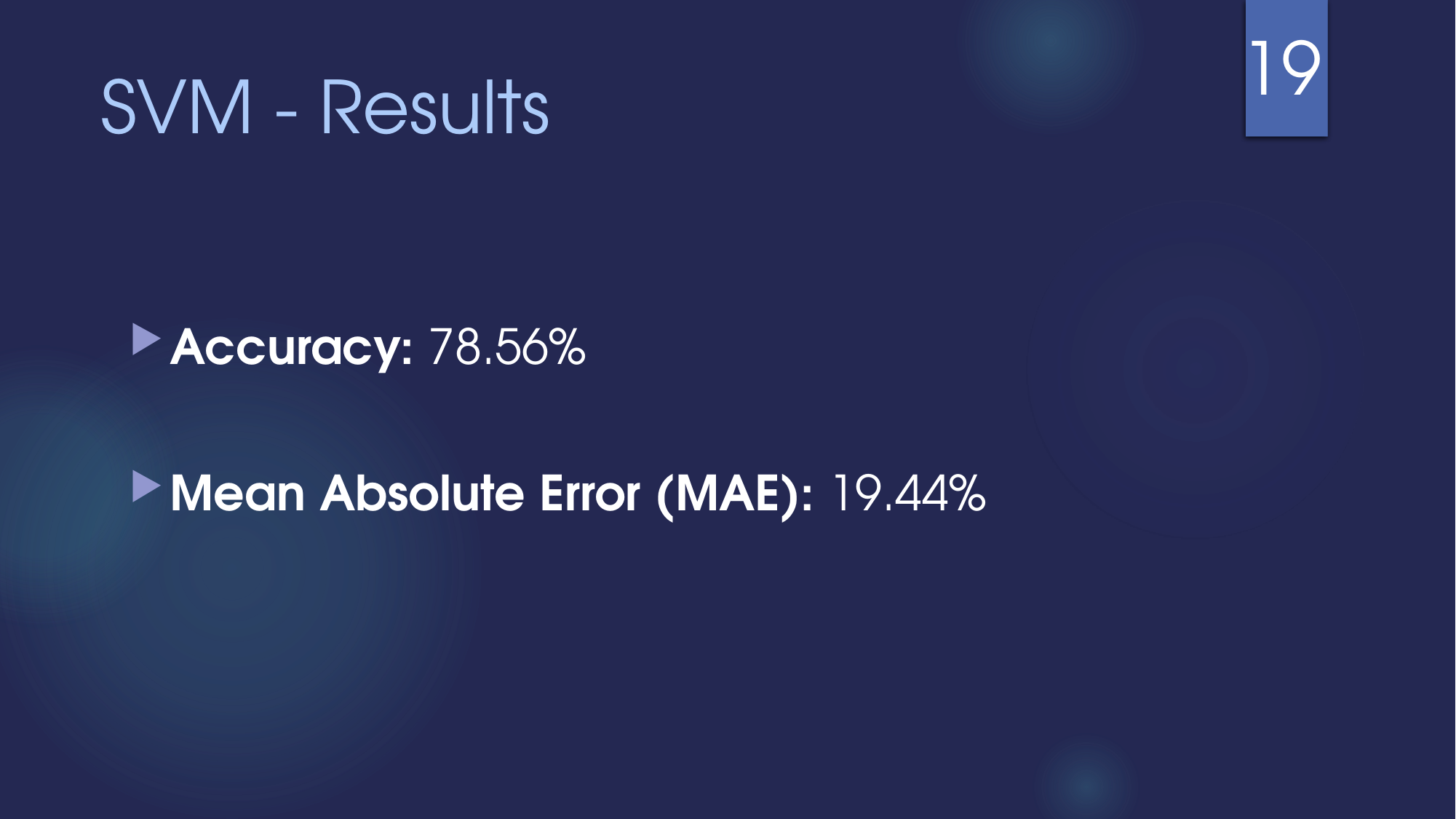

19
SVM - Results

Accuracy: 78.56%

Mean Absolute Error (MAE): 19.44%